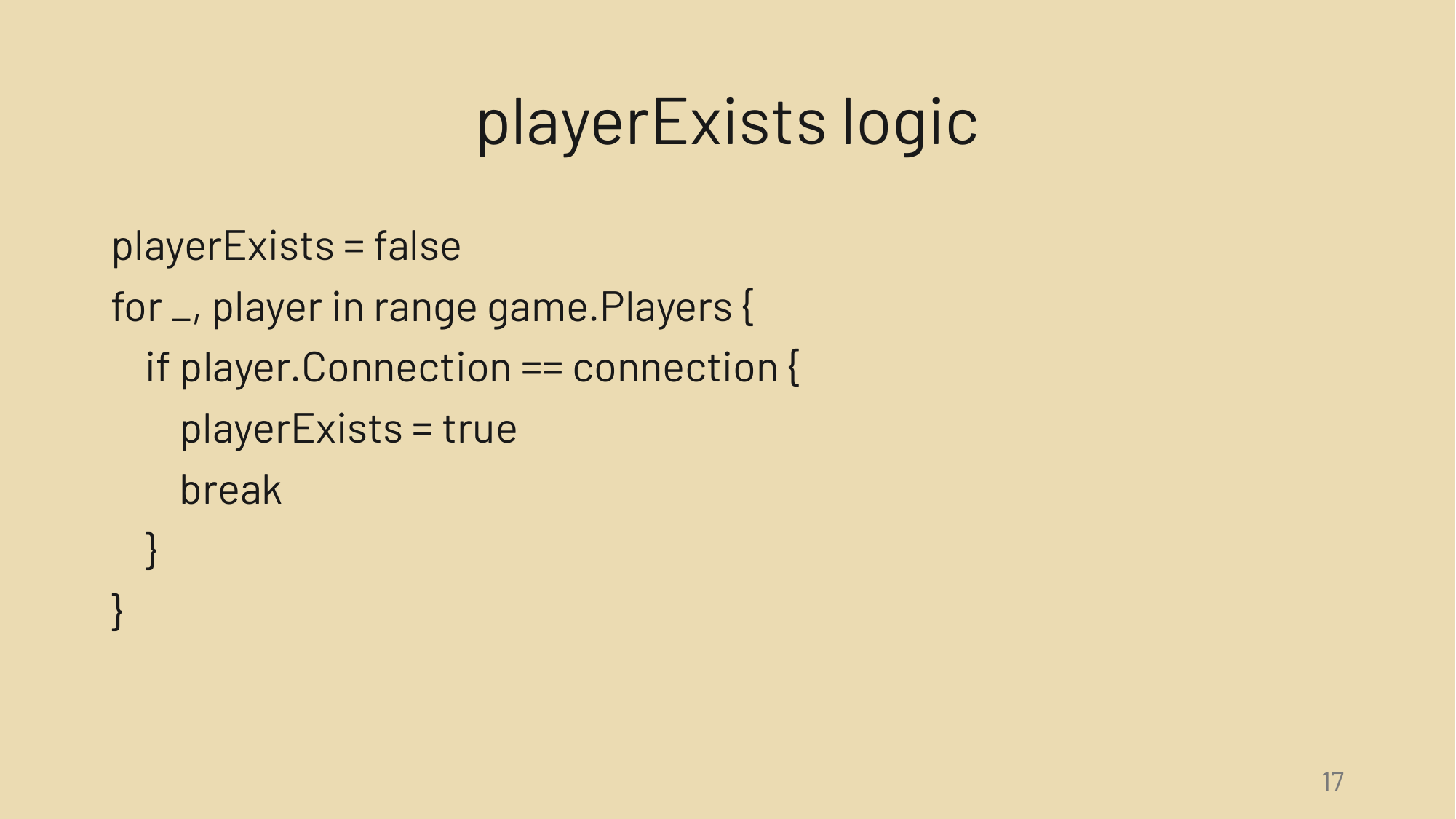

# playerExists logic
playerExists = false
for _, player in range game.Players {
    if player.Connection == connection {
        playerExists = true
        break
    }
}
17